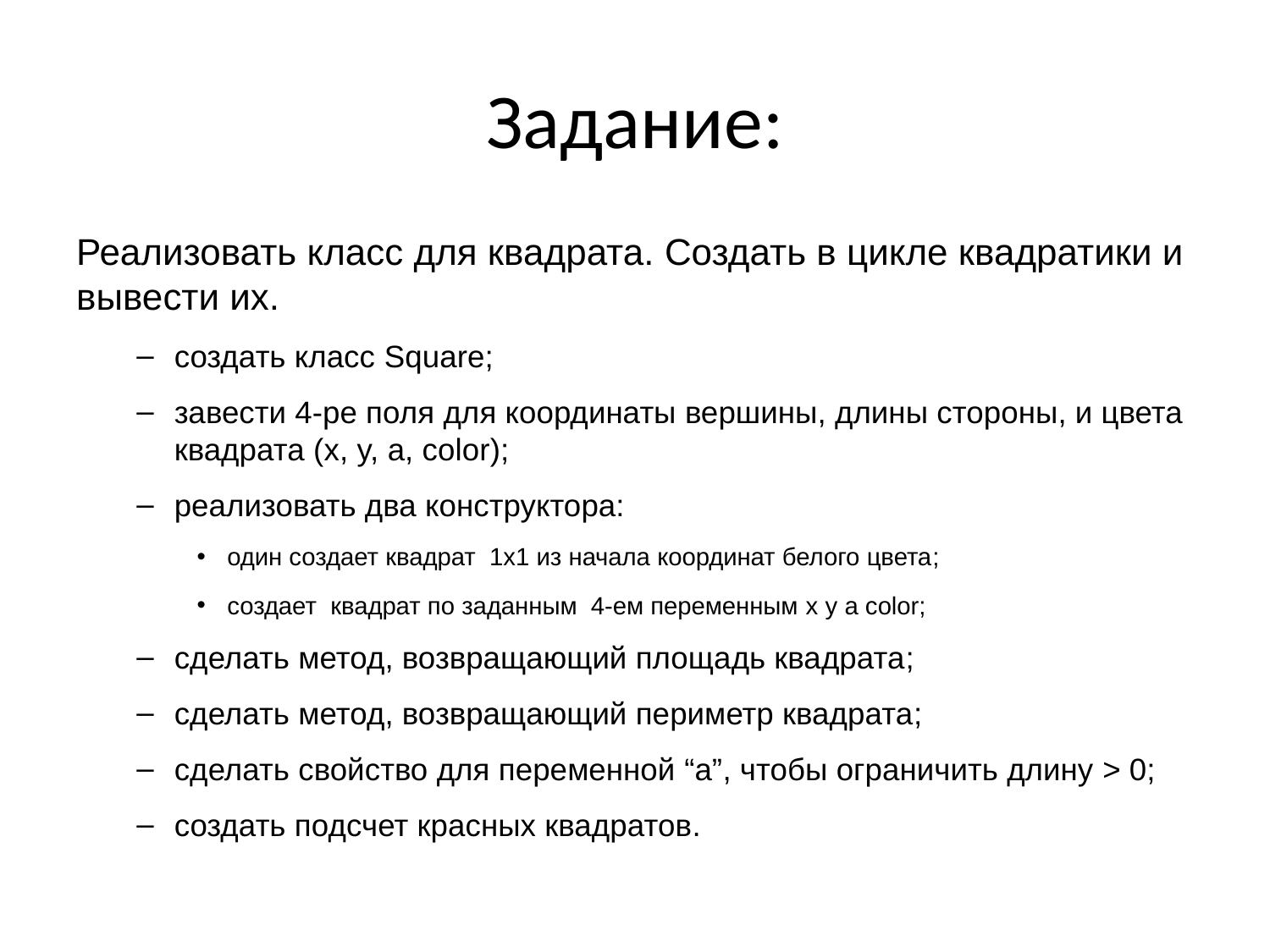

# Задание:
Реализовать класс для квадрата. Создать в цикле квадратики и вывести их.
создать класс Square;
завести 4-ре поля для координаты вершины, длины стороны, и цвета квадрата (x, y, a, color);
реализовать два конструктора:
один создает квадрат  1х1 из начала координат белого цвета;
создает  квадрат по заданным  4-ем переменным x y a color;
сделать метод, возвращающий площадь квадрата;
сделать метод, возвращающий периметр квадрата;
сделать свойство для переменной “a”, чтобы ограничить длину > 0;
создать подсчет красных квадратов.